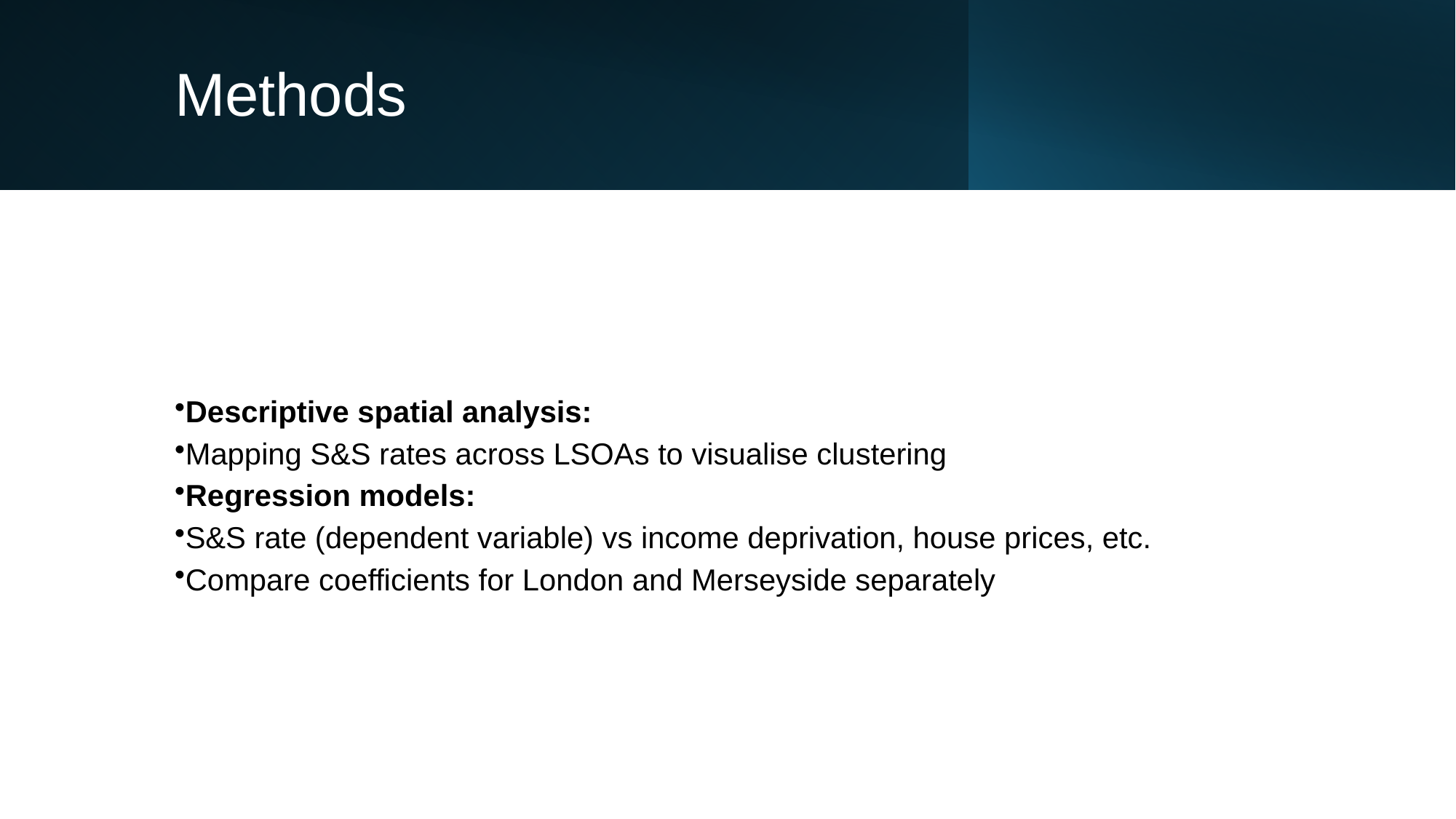

# Methods
Descriptive spatial analysis:
Mapping S&S rates across LSOAs to visualise clustering
Regression models:
S&S rate (dependent variable) vs income deprivation, house prices, etc.
Compare coefficients for London and Merseyside separately